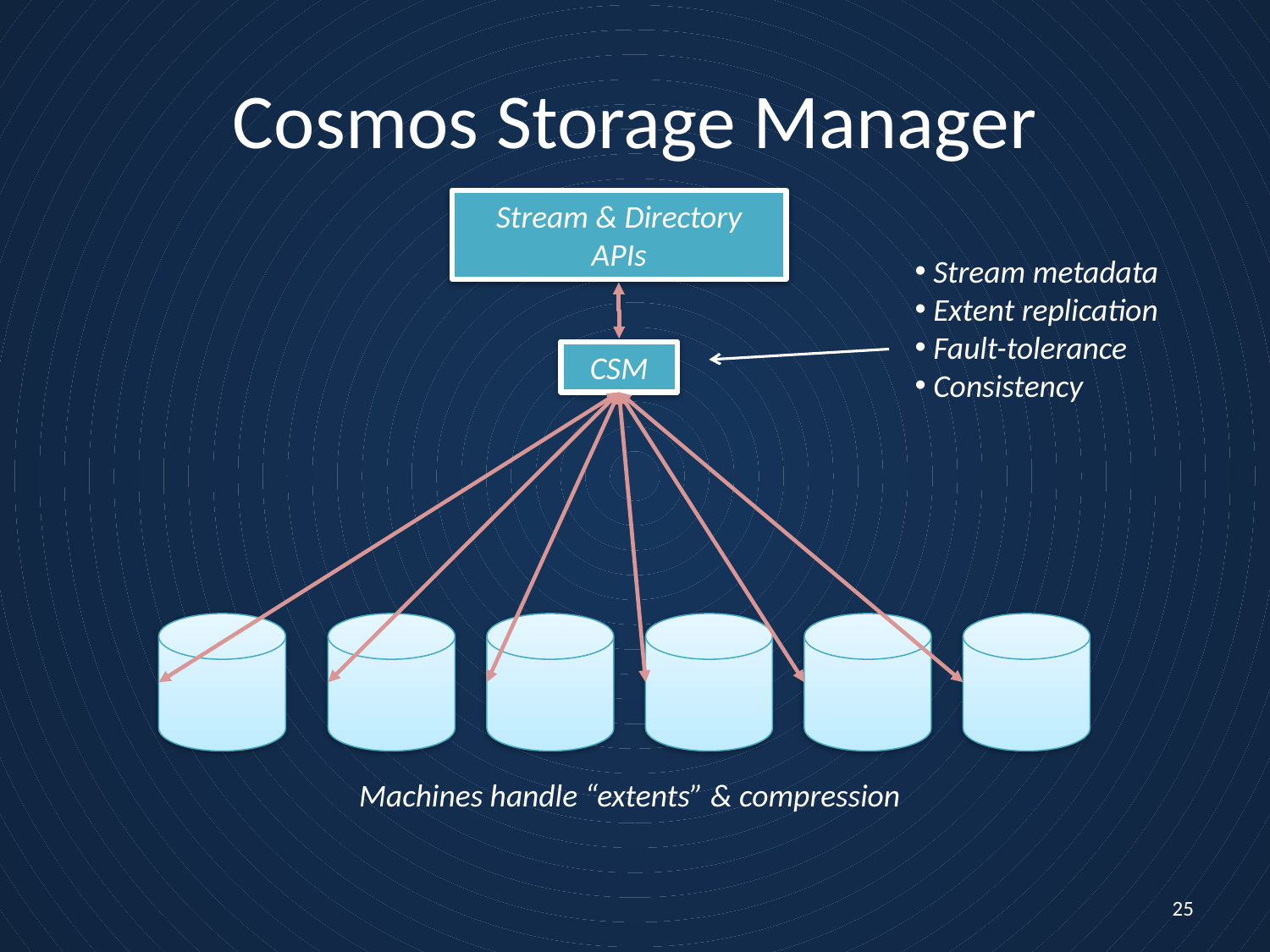

# Cosmos Storage Manager
Stream & Directory
APIs
 Stream metadata
 Extent replication
 Fault-tolerance
 Consistency
CSM

Machines handle “extents” & compression
25